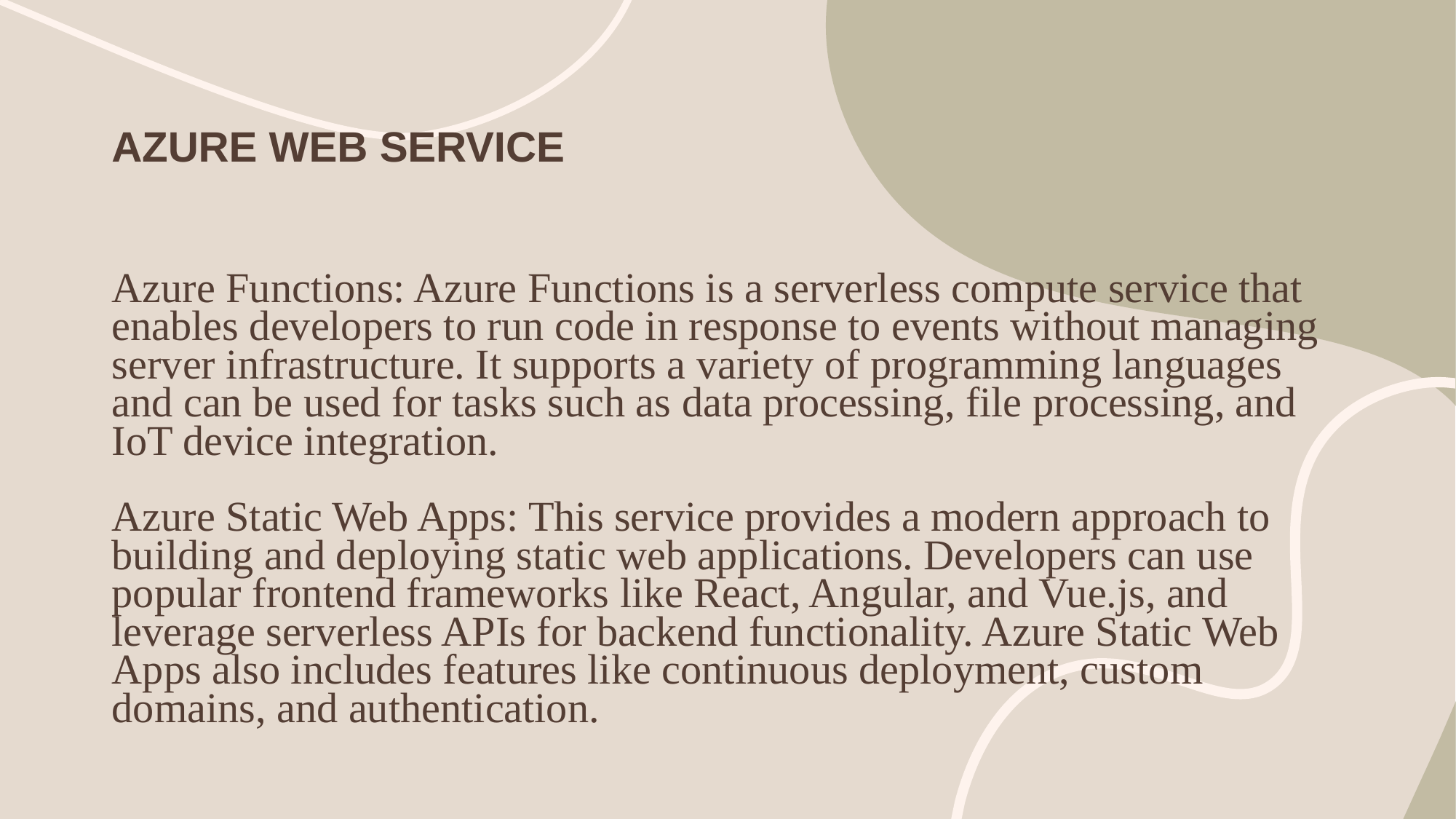

# Azure Functions: Azure Functions is a serverless compute service that enables developers to run code in response to events without managing server infrastructure. It supports a variety of programming languages and can be used for tasks such as data processing, file processing, and IoT device integration. Azure Static Web Apps: This service provides a modern approach to building and deploying static web applications. Developers can use popular frontend frameworks like React, Angular, and Vue.js, and leverage serverless APIs for backend functionality. Azure Static Web Apps also includes features like continuous deployment, custom domains, and authentication.
AZURE WEB SERVICE